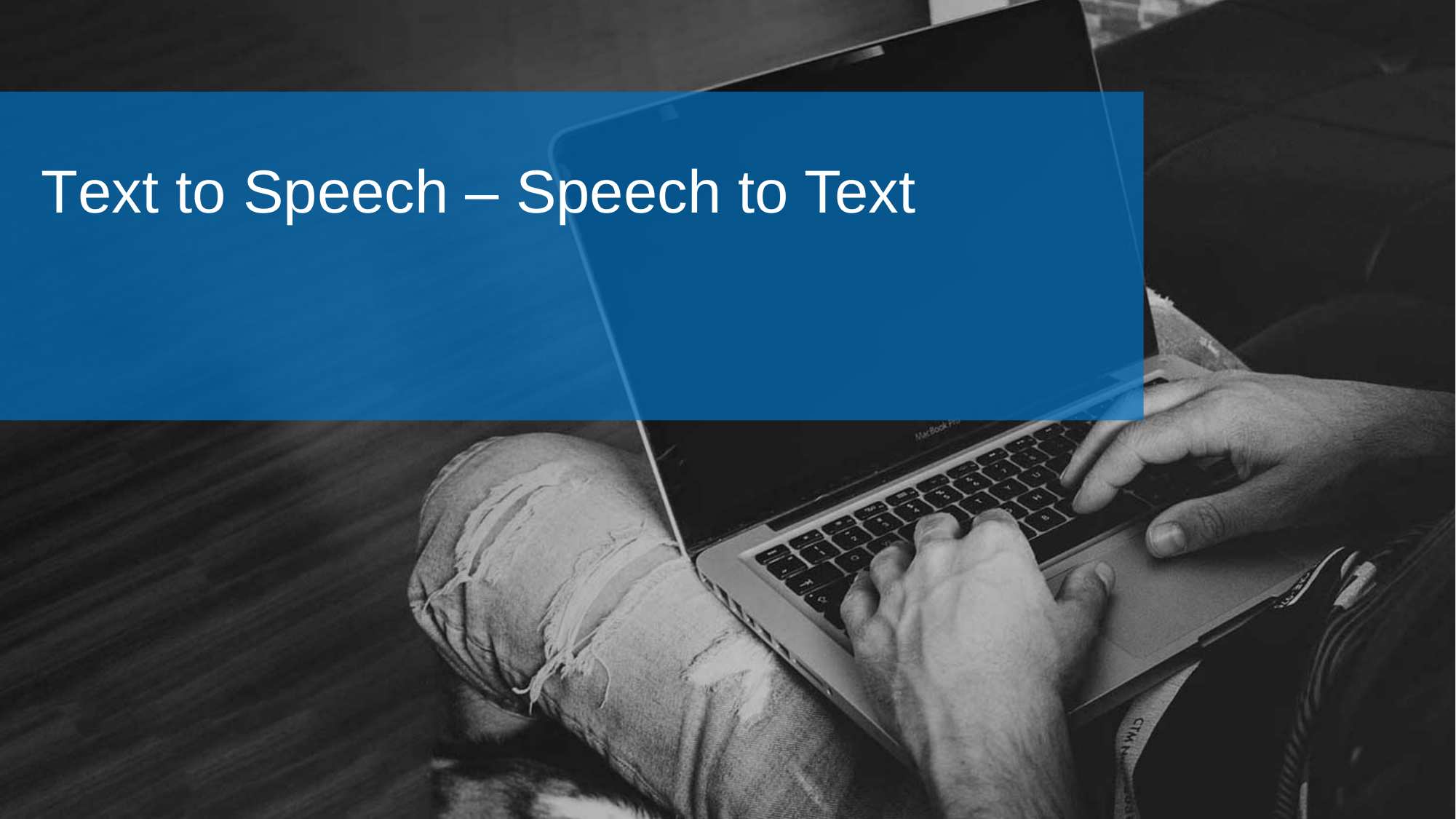

Text to Speech – Speech to Text